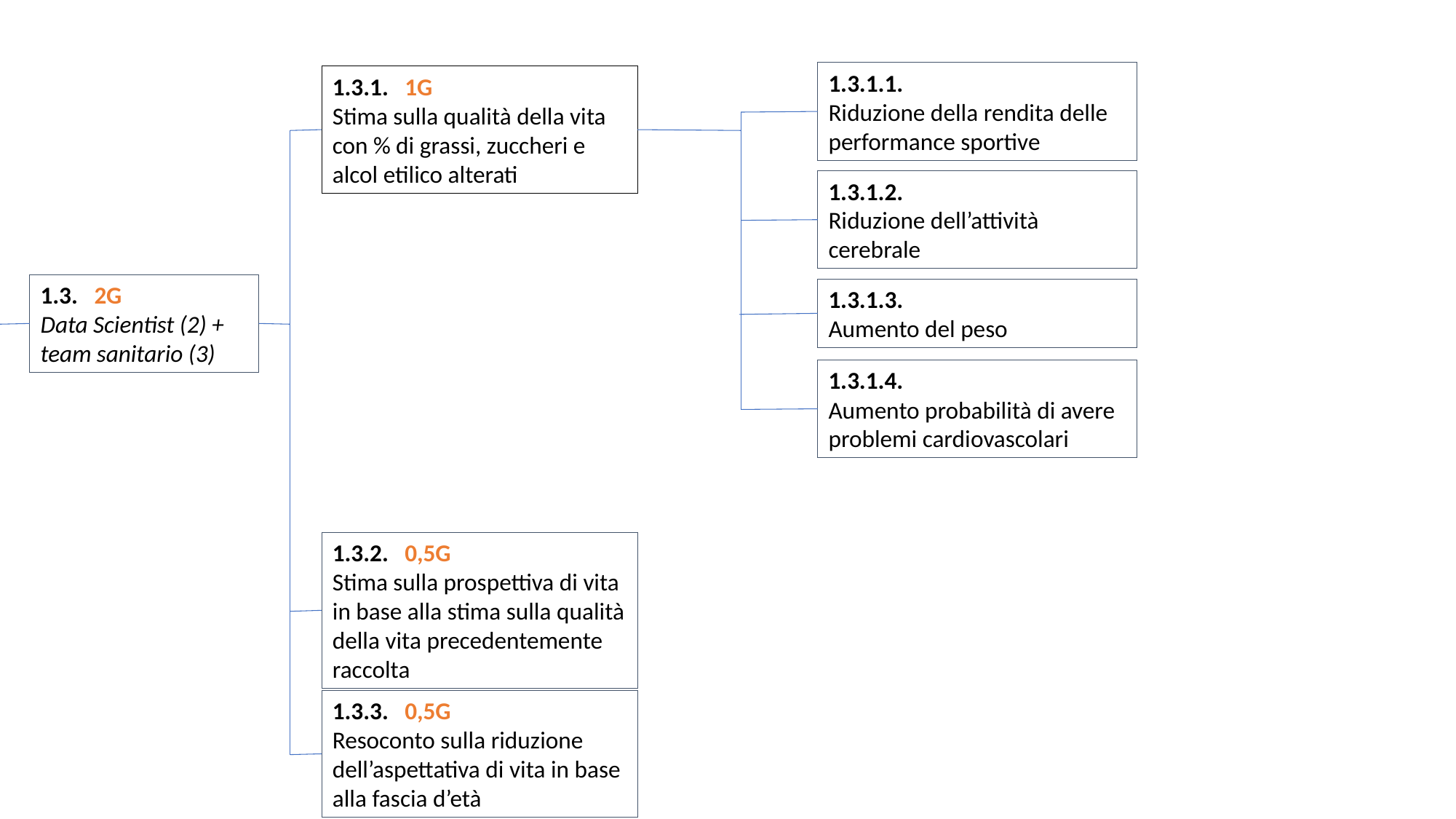

1.3.1.1.
Riduzione della rendita delle performance sportive
1.3.1.   1G
Stima sulla qualità della vita con % di grassi, zuccheri e alcol etilico alterati
1.3.1.2.
Riduzione dell’attività cerebrale
1.3.   2G
Data Scientist (2) + team sanitario (3)
1.3.1.3.
Aumento del peso
1.3.1.4.
Aumento probabilità di avere problemi cardiovascolari
1.3.2.   0,5G
Stima sulla prospettiva di vita in base alla stima sulla qualità della vita precedentemente raccolta
1.3.3.   0,5G
Resoconto sulla riduzione dell’aspettativa di vita in base alla fascia d’età